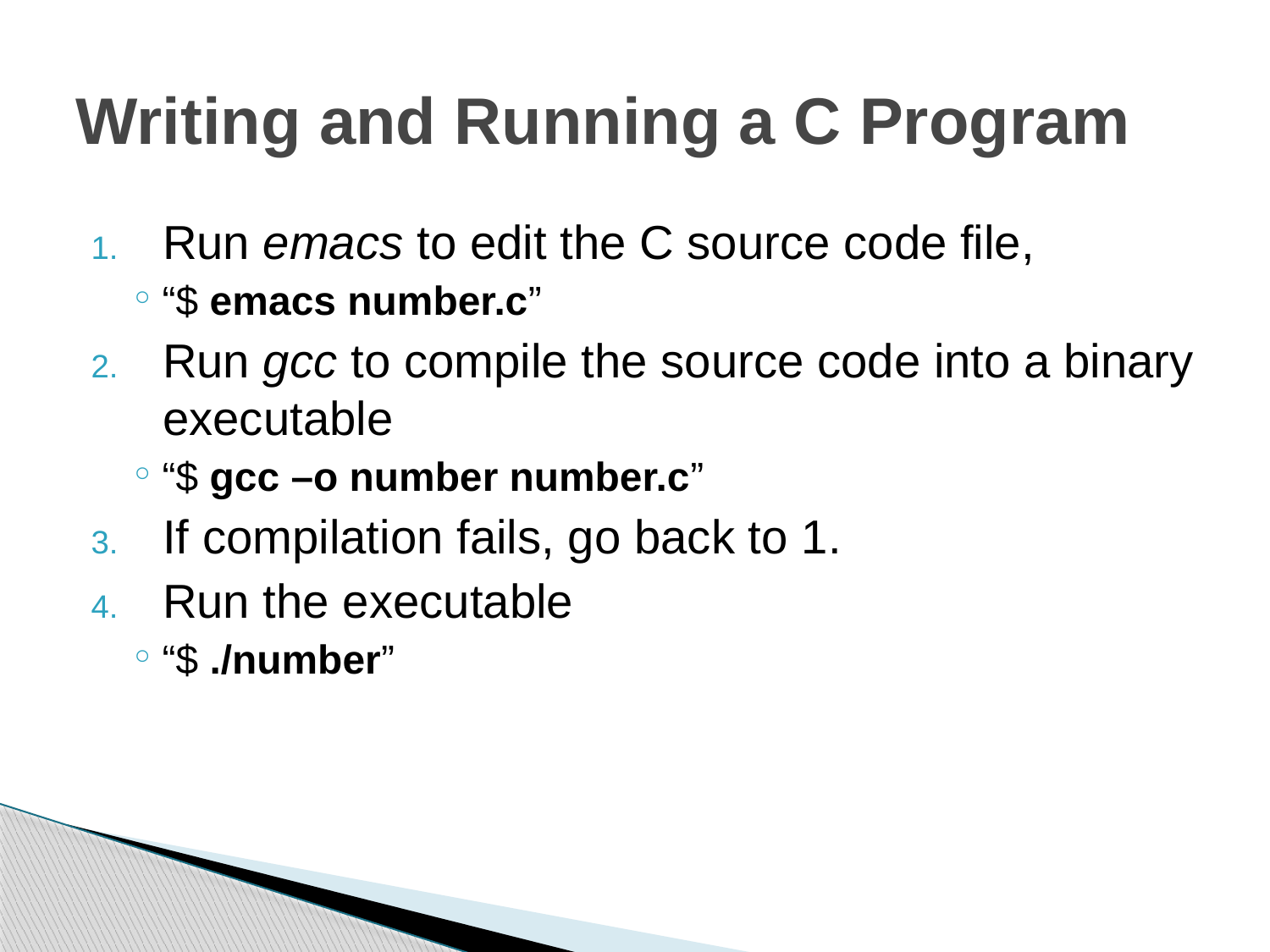

# Writing and Running a C Program
Run emacs to edit the C source code file,
“$ emacs number.c”
Run gcc to compile the source code into a binary executable
“$ gcc –o number number.c”
If compilation fails, go back to 1.
Run the executable
“$ ./number”